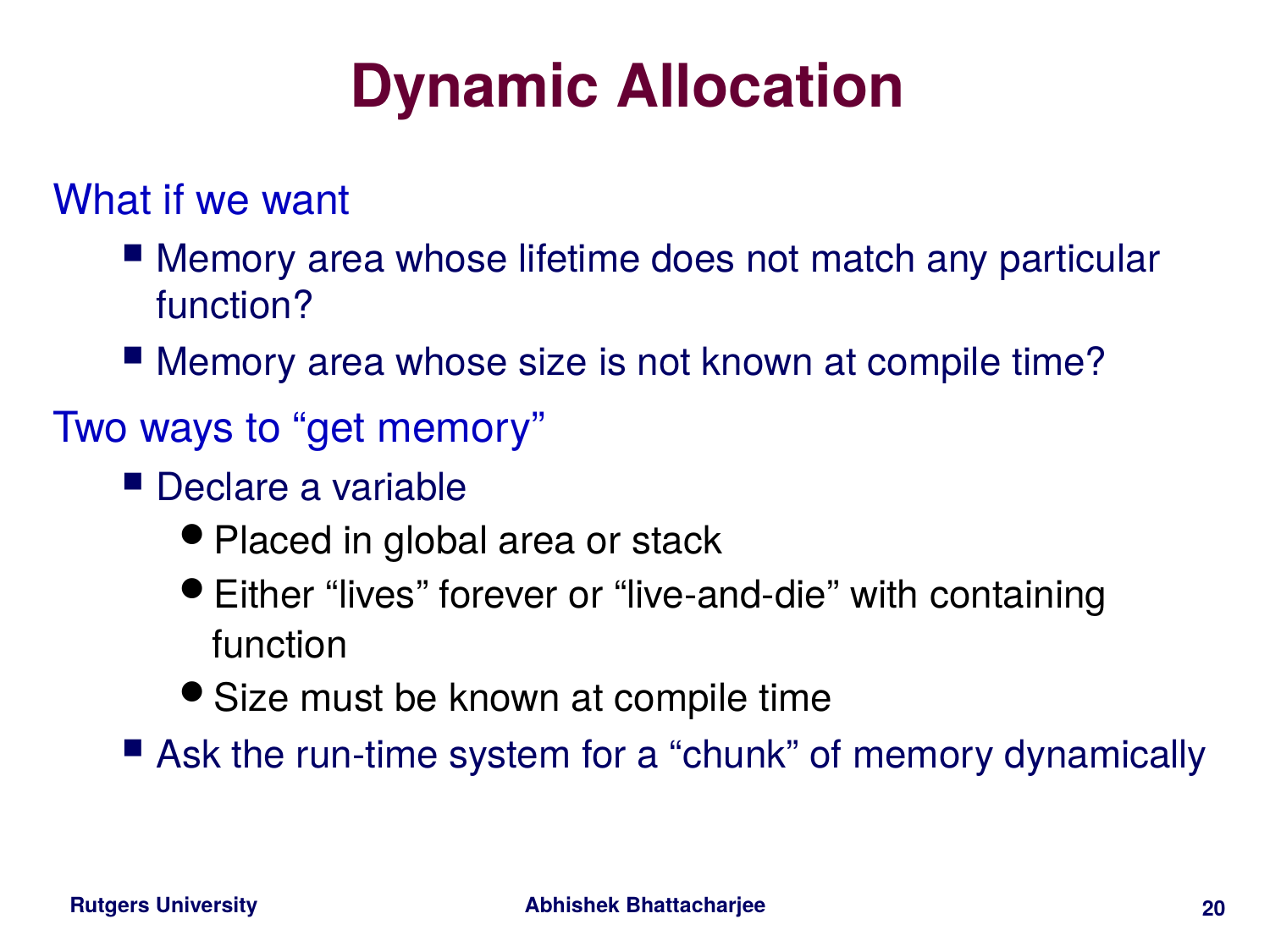

# Dynamic Allocation
What if we want
Memory area whose lifetime does not match any particular function?
Memory area whose size is not known at compile time?
Two ways to “get memory”
Declare a variable
Placed in global area or stack
Either “lives” forever or “live-and-die” with containing function
Size must be known at compile time
Ask the run-time system for a “chunk” of memory dynamically